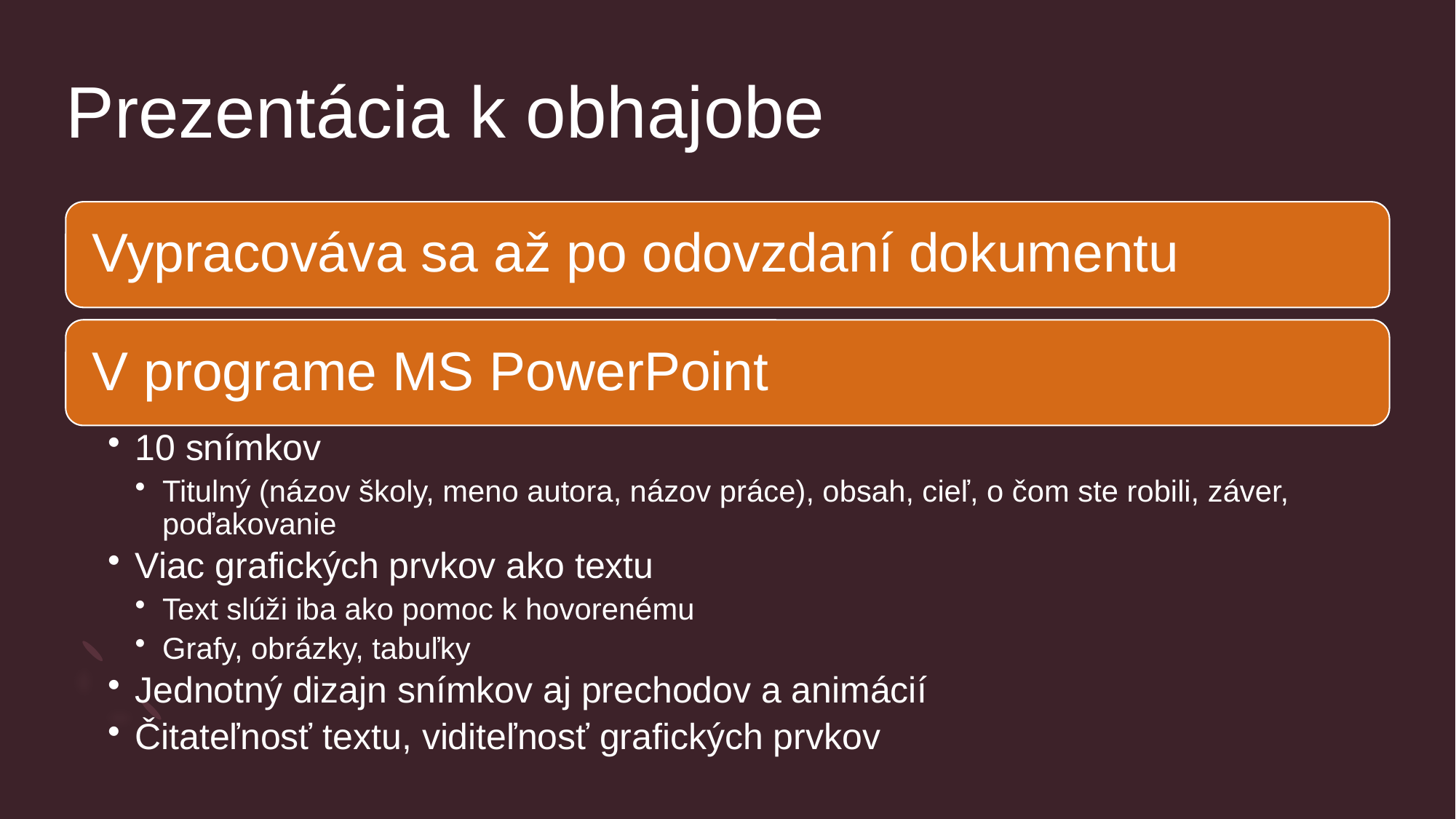

# Prezentácia k obhajobe
Vypracováva sa až po odovzdaní dokumentu
V programe MS PowerPoint
10 snímkov
Titulný (názov školy, meno autora, názov práce), obsah, cieľ, o čom ste robili, záver, poďakovanie
Viac grafických prvkov ako textu
Text slúži iba ako pomoc k hovorenému
Grafy, obrázky, tabuľky
Jednotný dizajn snímkov aj prechodov a animácií
Čitateľnosť textu, viditeľnosť grafických prvkov